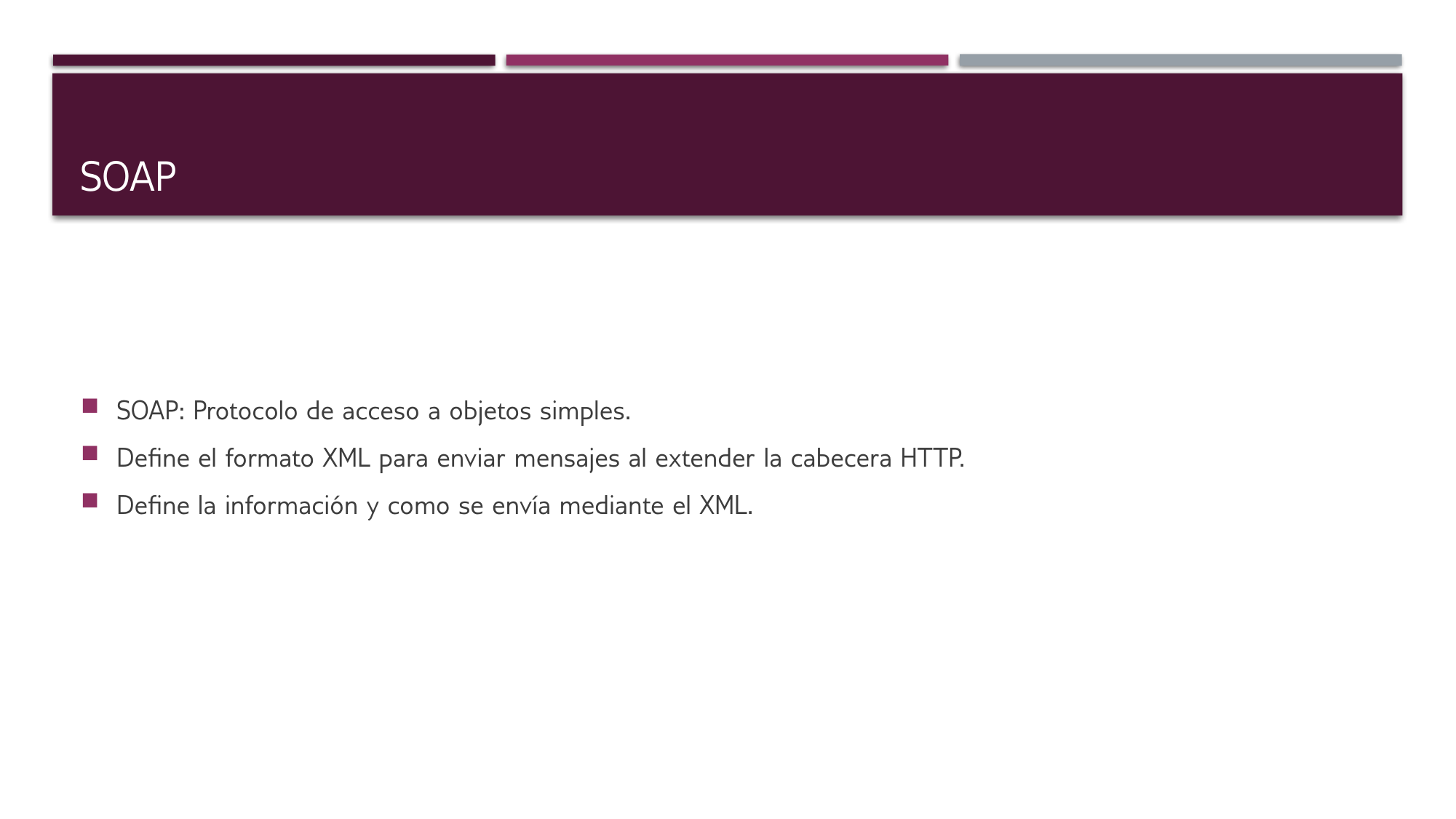

# SOAP
SOAP: Protocolo de acceso a objetos simples.
Define el formato XML para enviar mensajes al extender la cabecera HTTP.
Define la información y como se envía mediante el XML.